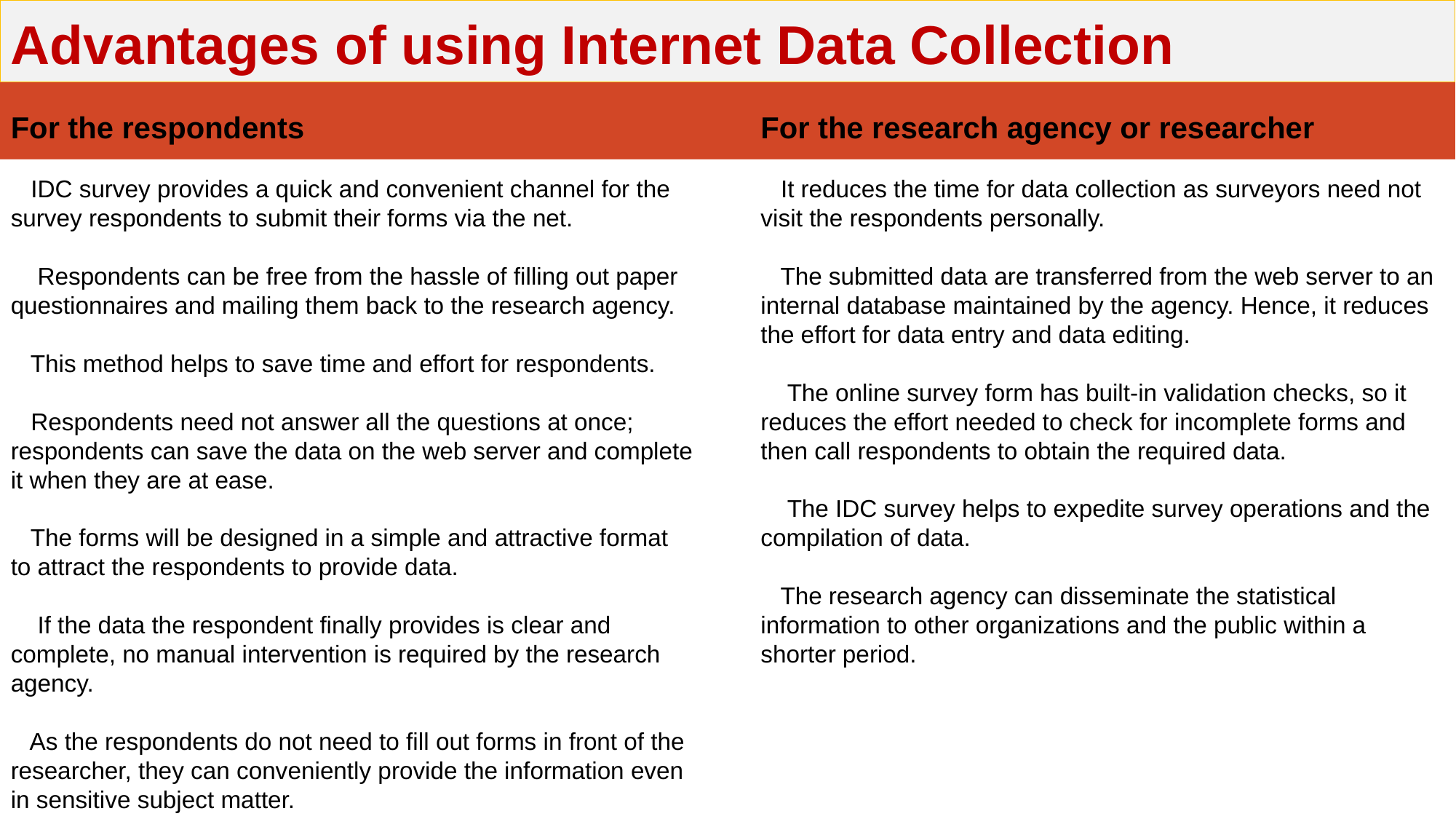

# Advantages of using Internet Data Collection
For the respondents

   IDC survey provides a quick and convenient channel for the survey respondents to submit their forms via the net.

    Respondents can be free from the hassle of filling out paper questionnaires and mailing them back to the research agency.

   This method helps to save time and effort for respondents.

   Respondents need not answer all the questions at once; respondents can save the data on the web server and complete it when they are at ease.

   The forms will be designed in a simple and attractive format to attract the respondents to provide data.

    If the data the respondent finally provides is clear and complete, no manual intervention is required by the research agency.

   As the respondents do not need to fill out forms in front of the researcher, they can conveniently provide the information even in sensitive subject matter.
For the research agency or researcher

   It reduces the time for data collection as surveyors need not visit the respondents personally.

   The submitted data are transferred from the web server to an internal database maintained by the agency. Hence, it reduces the effort for data entry and data editing.

    The online survey form has built-in validation checks, so it reduces the effort needed to check for incomplete forms and then call respondents to obtain the required data.

    The IDC survey helps to expedite survey operations and the compilation of data.

   The research agency can disseminate the statistical information to other organizations and the public within a shorter period.